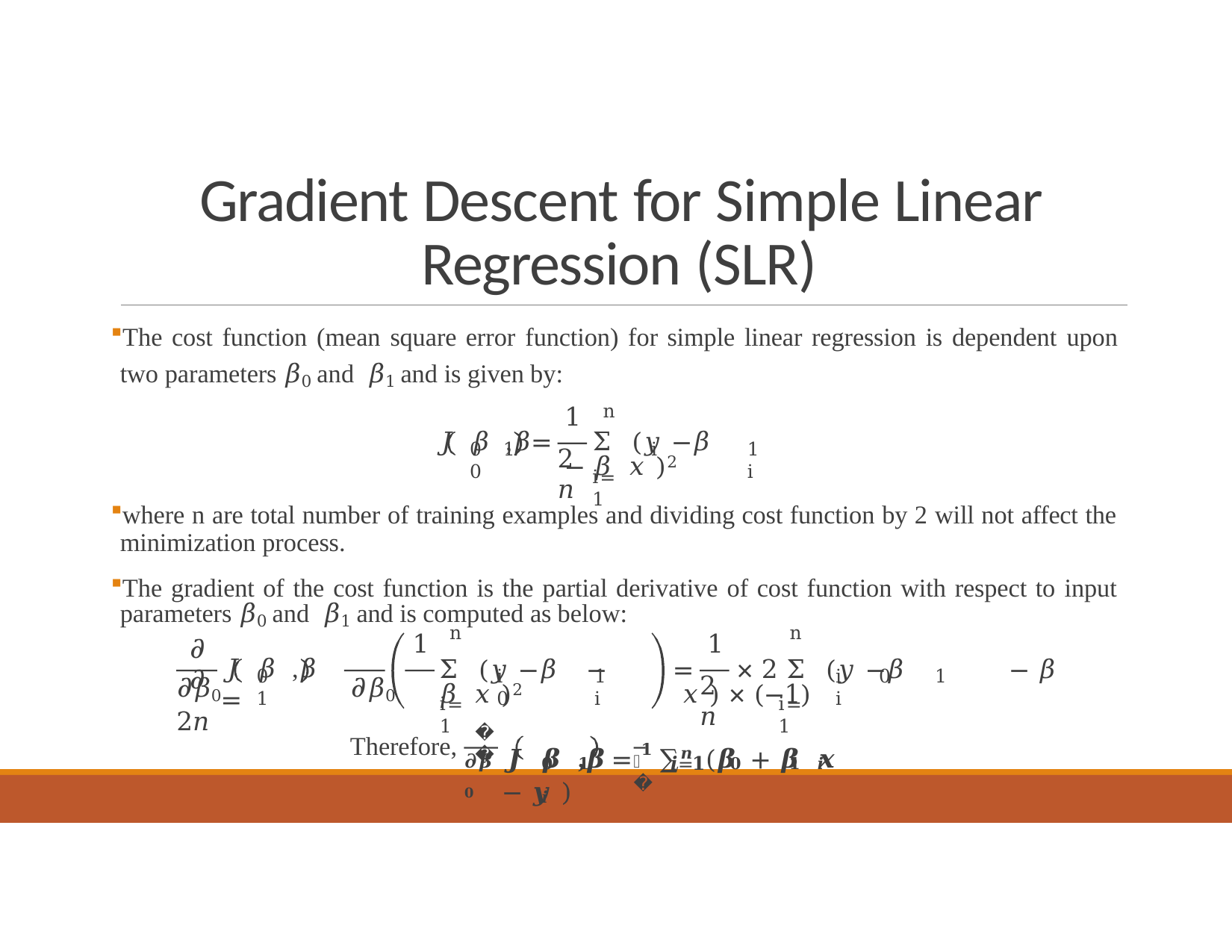

# Gradient Descent for Simple Linear  Regression (SLR)
The cost function (mean square error function) for simple linear regression is dependent upon  two parameters 𝛽0 and 𝛽1 and is given by:
n
1
𝐽  𝛽  ,𝛽	=	Σ(𝑦 −𝛽	− 𝛽  𝑥 )2

0	1	i	0
1  i
2𝑛

i=1
where n are total number of training examples and dividing cost function by 2 will not affect the  minimization process.
The gradient of the cost function is the partial derivative of cost function with respect to input  parameters 𝛽0 and 𝛽1 and is computed as below:
n	n
𝜕	𝜕
1
Σ(𝑦 −𝛽	− 𝛽  𝑥 )2
1
=	× 2 Σ(𝑦 −𝛽	− 𝛽  𝑥 ) × (−1)

𝐽  𝛽  ,𝛽	=

0	1
i	0
1  i
i	0	1  i
𝜕𝛽0	𝜕𝛽0	2𝑛
2𝑛

i=1
i=1
𝝏
Therefore,
𝑱  𝜷  ,𝜷	= 𝟏 ∑𝒏	(𝜷	+ 𝜷  𝒙  − 𝒚 )

𝟎	𝟏	𝒊=𝟏	𝟎	𝟏	𝒊	𝒊

𝝏𝜷𝟎
𝒏